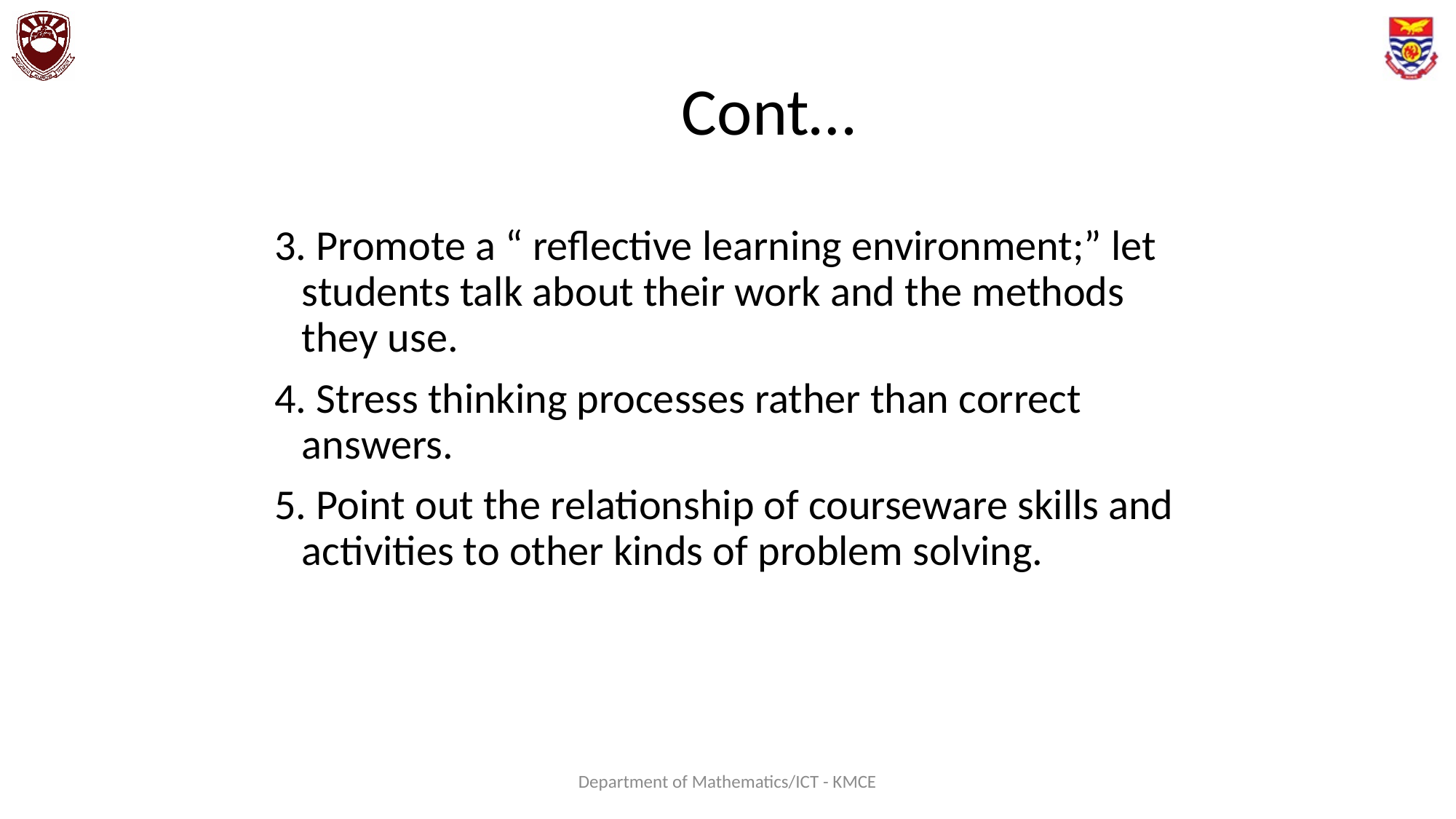

# Cont…
3. Promote a “ reflective learning environment;” let students talk about their work and the methods they use.
4. Stress thinking processes rather than correct answers.
5. Point out the relationship of courseware skills and activities to other kinds of problem solving.

Department of Mathematics/ICT - KMCE
132